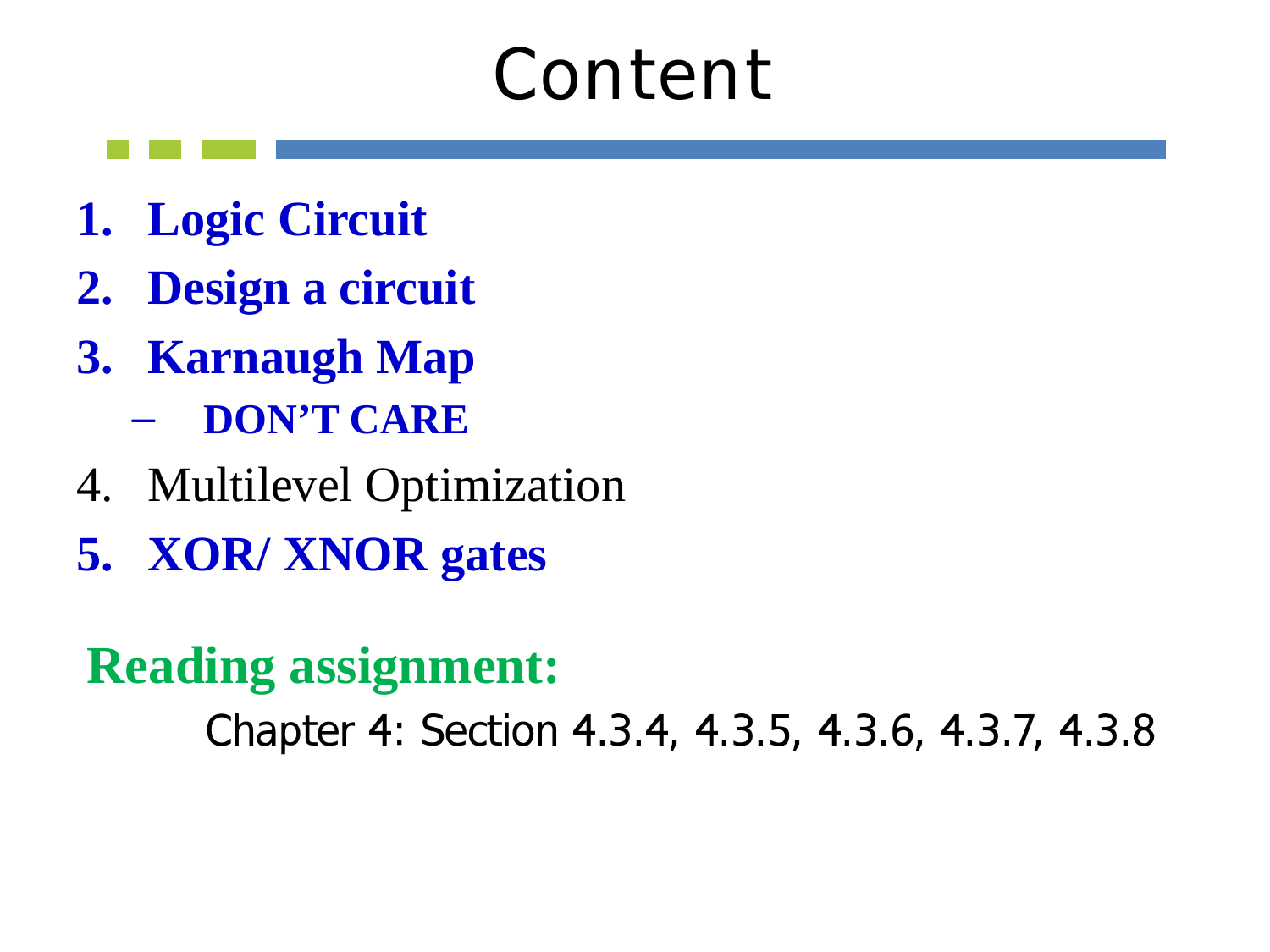

# Content
Logic Circuit
Design a circuit
Karnaugh Map
DON’T CARE
Multilevel Optimization
XOR/ XNOR gates
Reading assignment:
	Chapter 4: Section 4.3.4, 4.3.5, 4.3.6, 4.3.7, 4.3.8